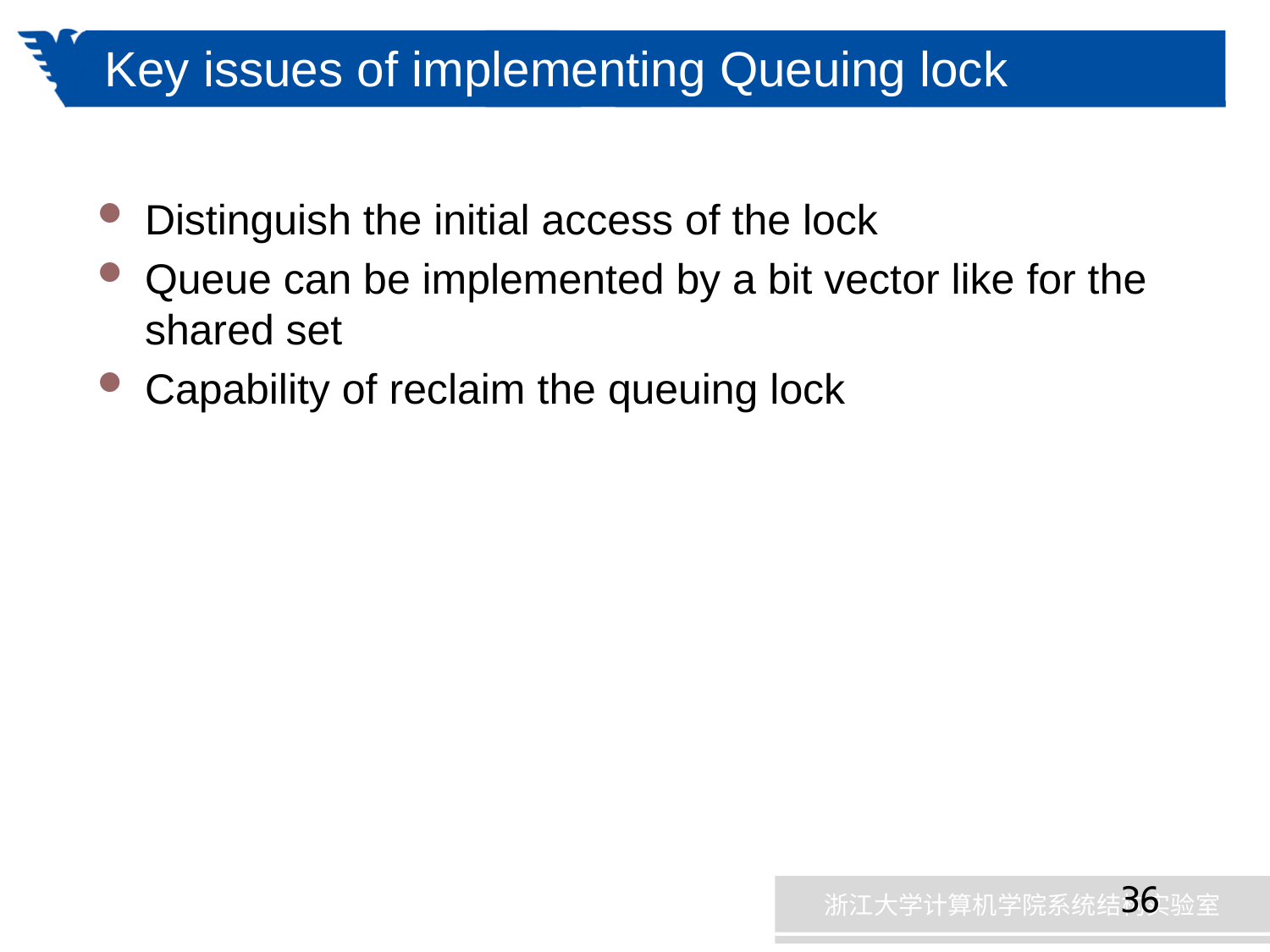

# Key issues of implementing Queuing lock
Distinguish the initial access of the lock
Queue can be implemented by a bit vector like for the shared set
Capability of reclaim the queuing lock